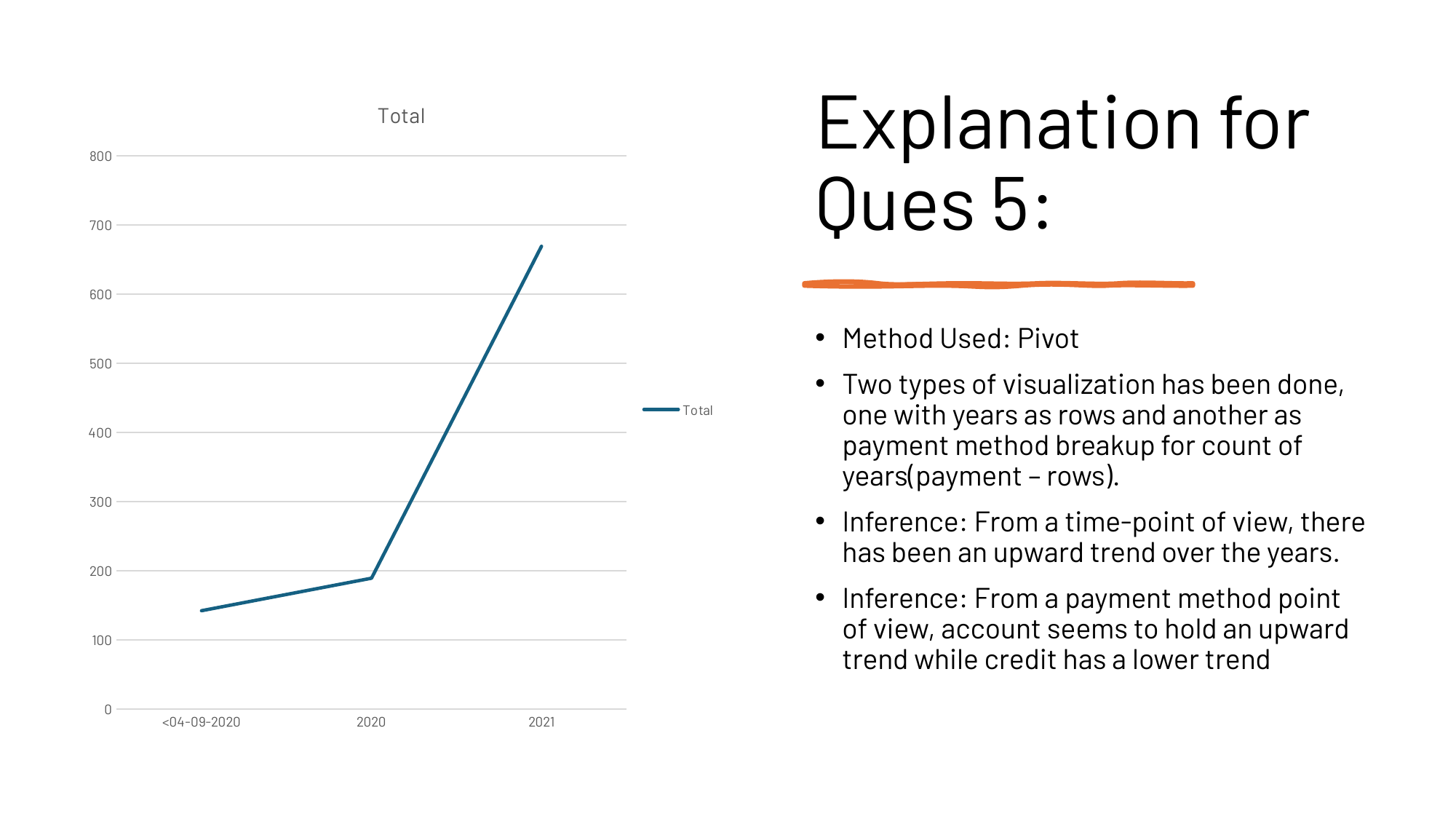

# Explanation for Ques 5:

### Chart:

| Category | Total |
|---|---|
| <04-09-2020 | 142.0 |
| 2020 | 189.0 |
| 2021 | 669.0 |
Method Used: Pivot
Two types of visualization has been done, one with years as rows and another as payment method breakup for count of years(payment – rows).
Inference: From a time-point of view, there has been an upward trend over the years.
Inference: From a payment method point of view, account seems to hold an upward trend while credit has a lower trend